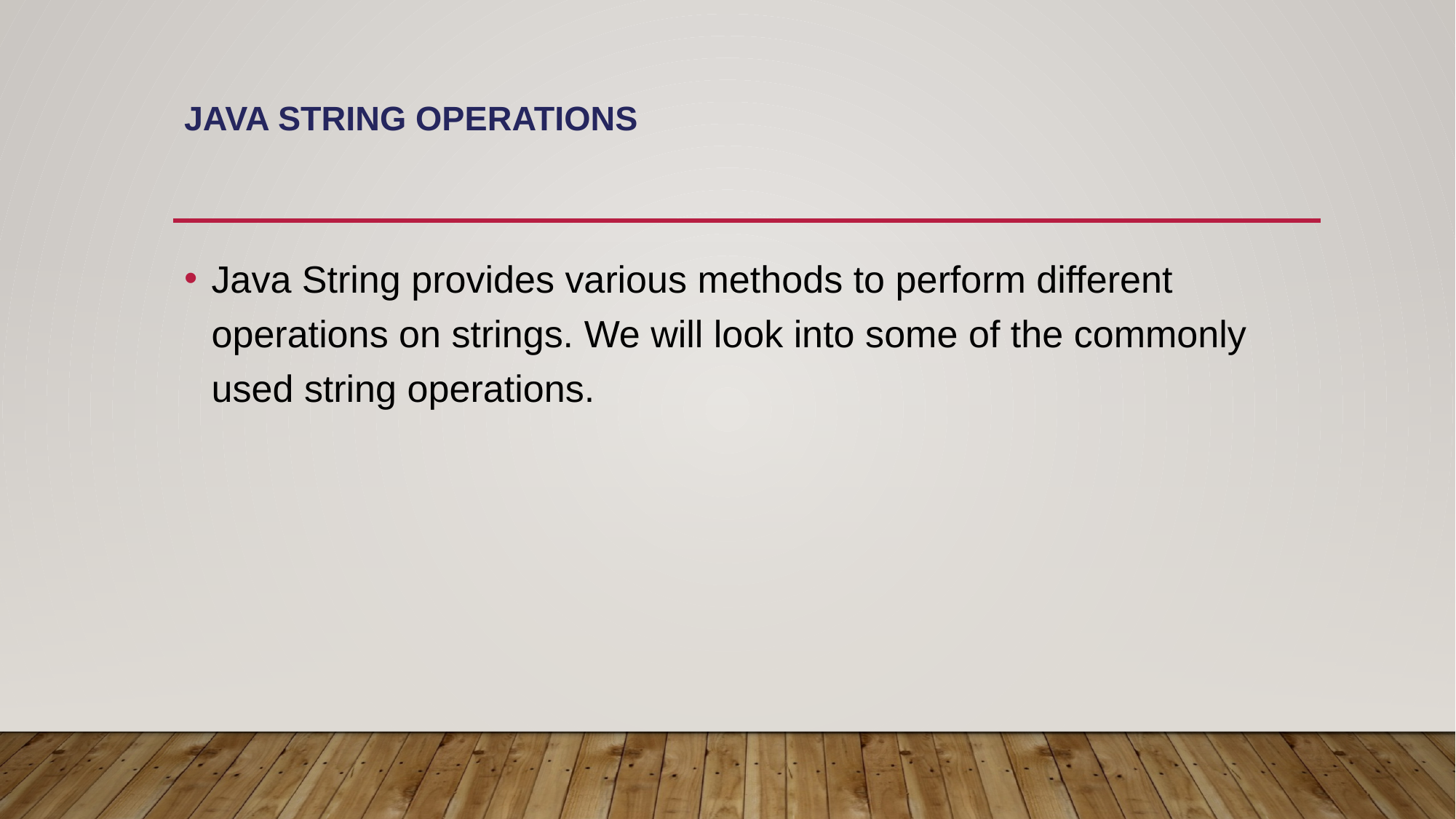

# Java String Operations
Java String provides various methods to perform different operations on strings. We will look into some of the commonly used string operations.